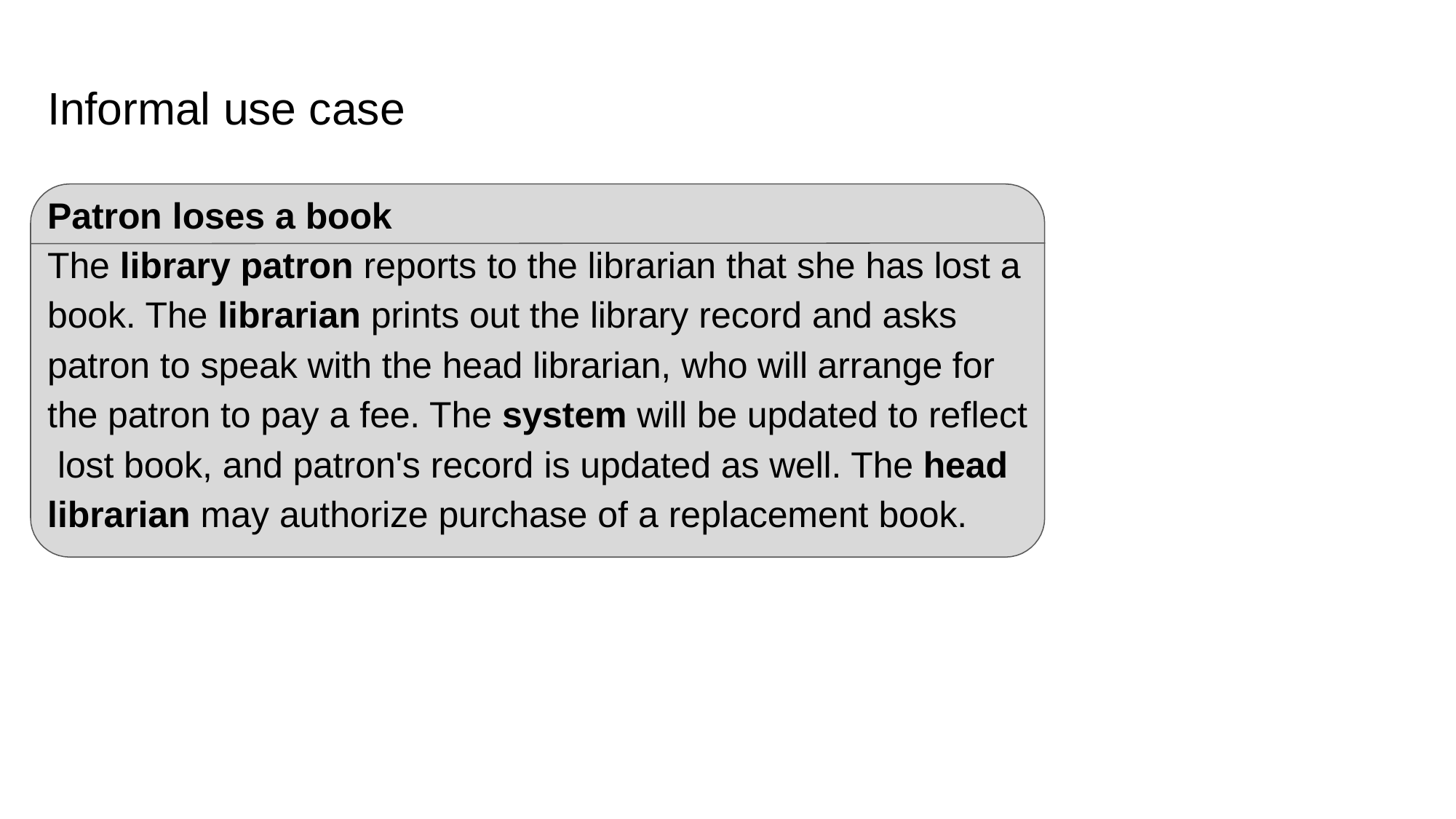

# Informal use case

Patron loses a book
The library patron reports to the librarian that she has lost a  book. The librarian prints out the library record and asks  patron to speak with the head librarian, who will arrange for  the patron to pay a fee. The system will be updated to reflect  lost book, and patron's record is updated as well. The head  librarian may authorize purchase of a replacement book.